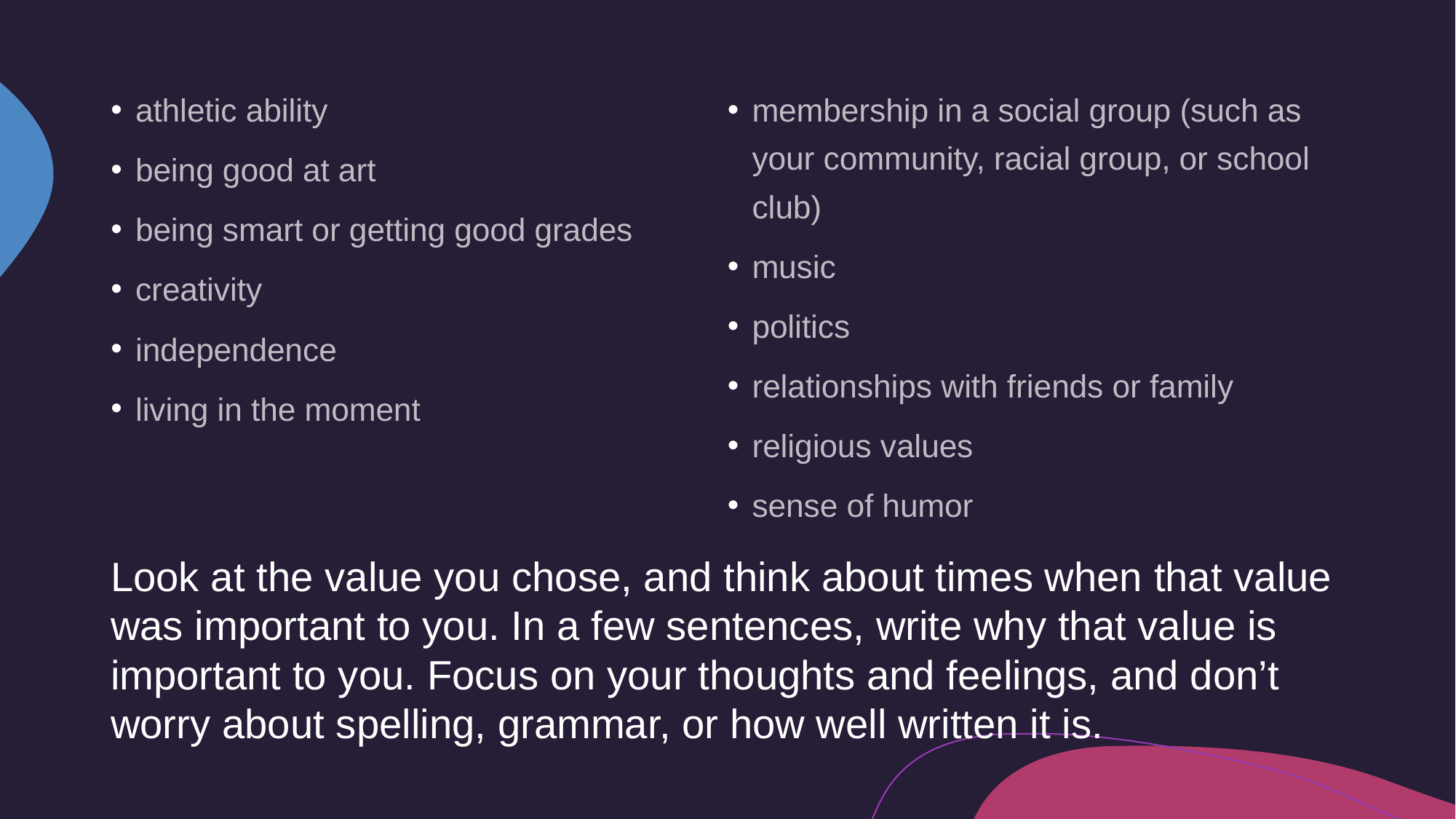

athletic ability
being good at art
being smart or getting good grades
creativity
independence
living in the moment
membership in a social group (such as your community, racial group, or school club)
music
politics
relationships with friends or family
religious values
sense of humor

Look at the value you chose, and think about times when that value was important to you. In a few sentences, write why that value is important to you. Focus on your thoughts and feelings, and don’t worry about spelling, grammar, or how well written it is.